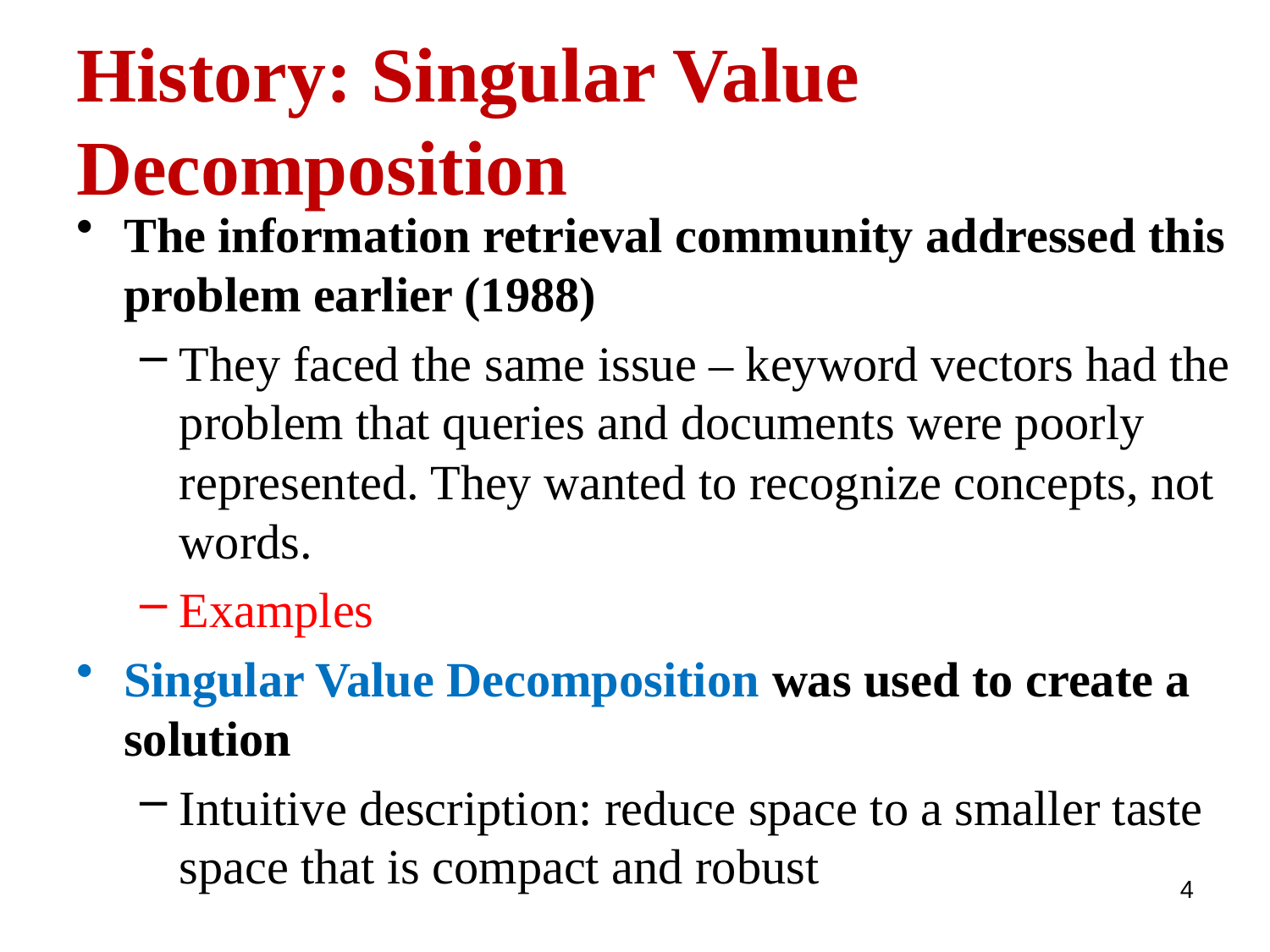

# History: Singular Value Decomposition
The information retrieval community addressed this problem earlier (1988)
They faced the same issue – keyword vectors had the problem that queries and documents were poorly represented. They wanted to recognize concepts, not words.
Examples
Singular Value Decomposition was used to create a solution
Intuitive description: reduce space to a smaller taste space that is compact and robust
4